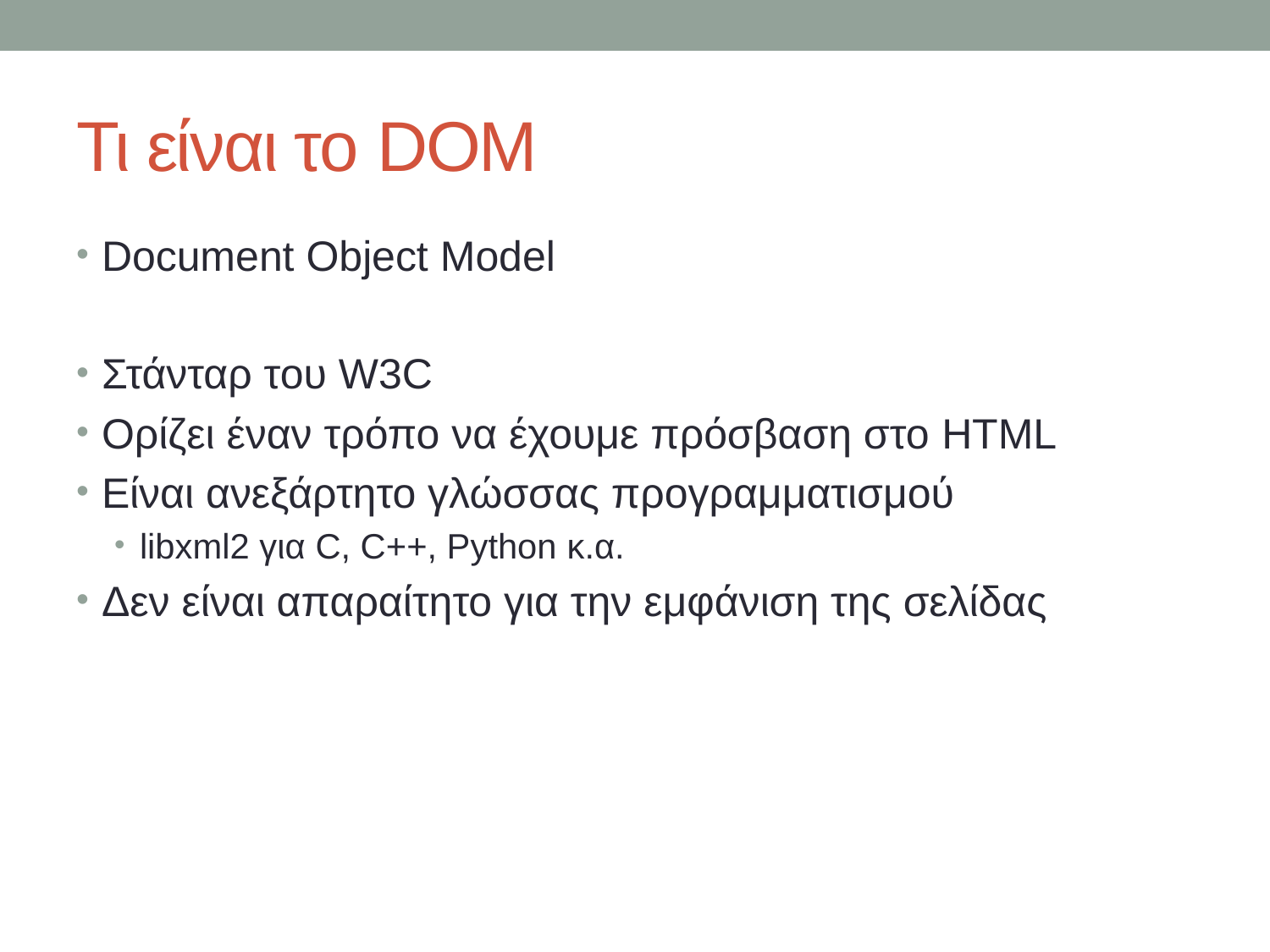

# Τι είναι το DOM
Document Object Model

Στάνταρ του W3C
Ορίζει έναν τρόπο να έχουμε πρόσβαση στο HTML
Είναι ανεξάρτητο γλώσσας προγραμματισμού
libxml2 για C, C++, Python κ.α.
Δεν είναι απαραίτητο για την εμφάνιση της σελίδας